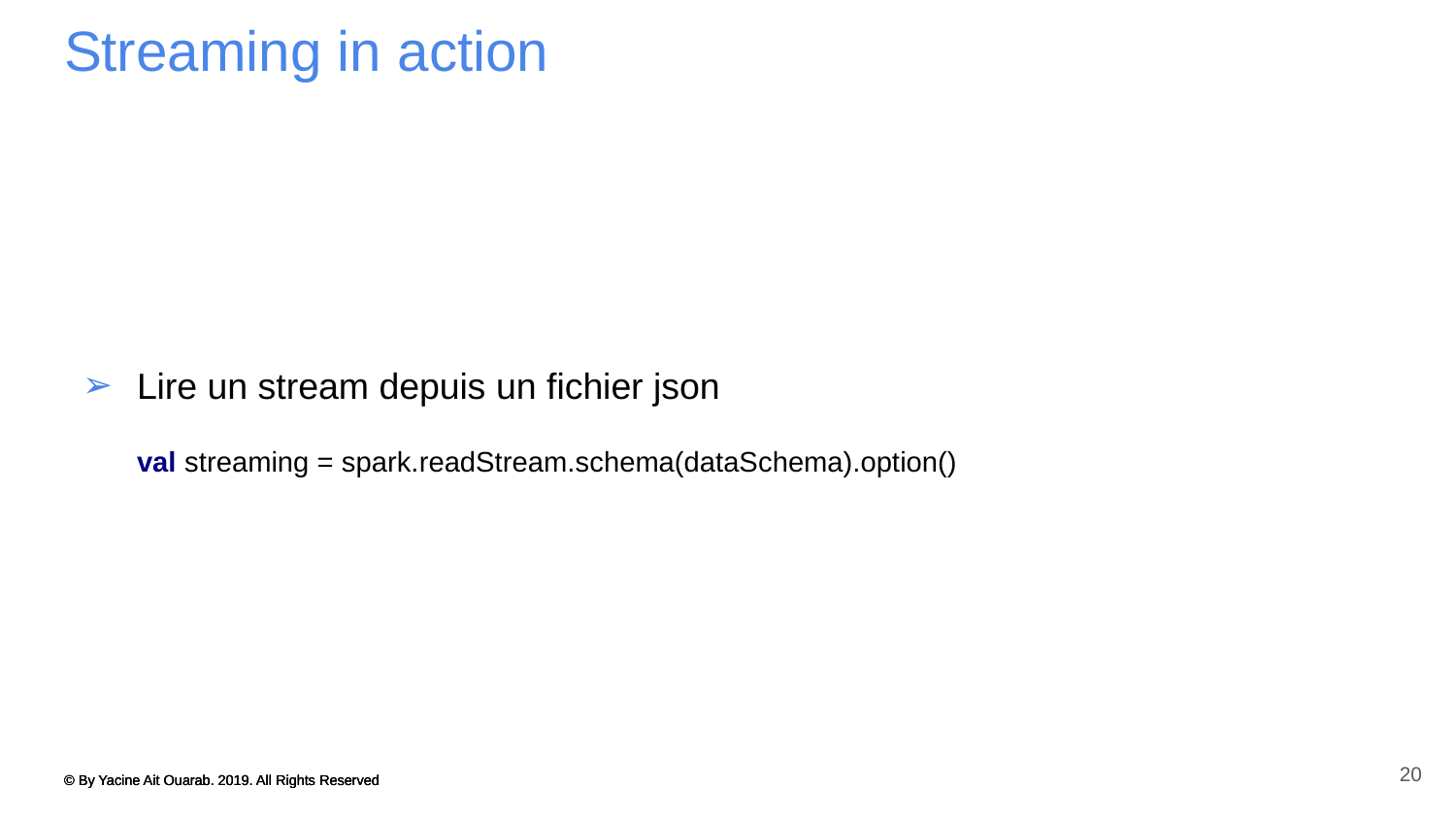

# Streaming in action

Lire un stream depuis un fichier json
val streaming = spark.readStream.schema(dataSchema).option()
20